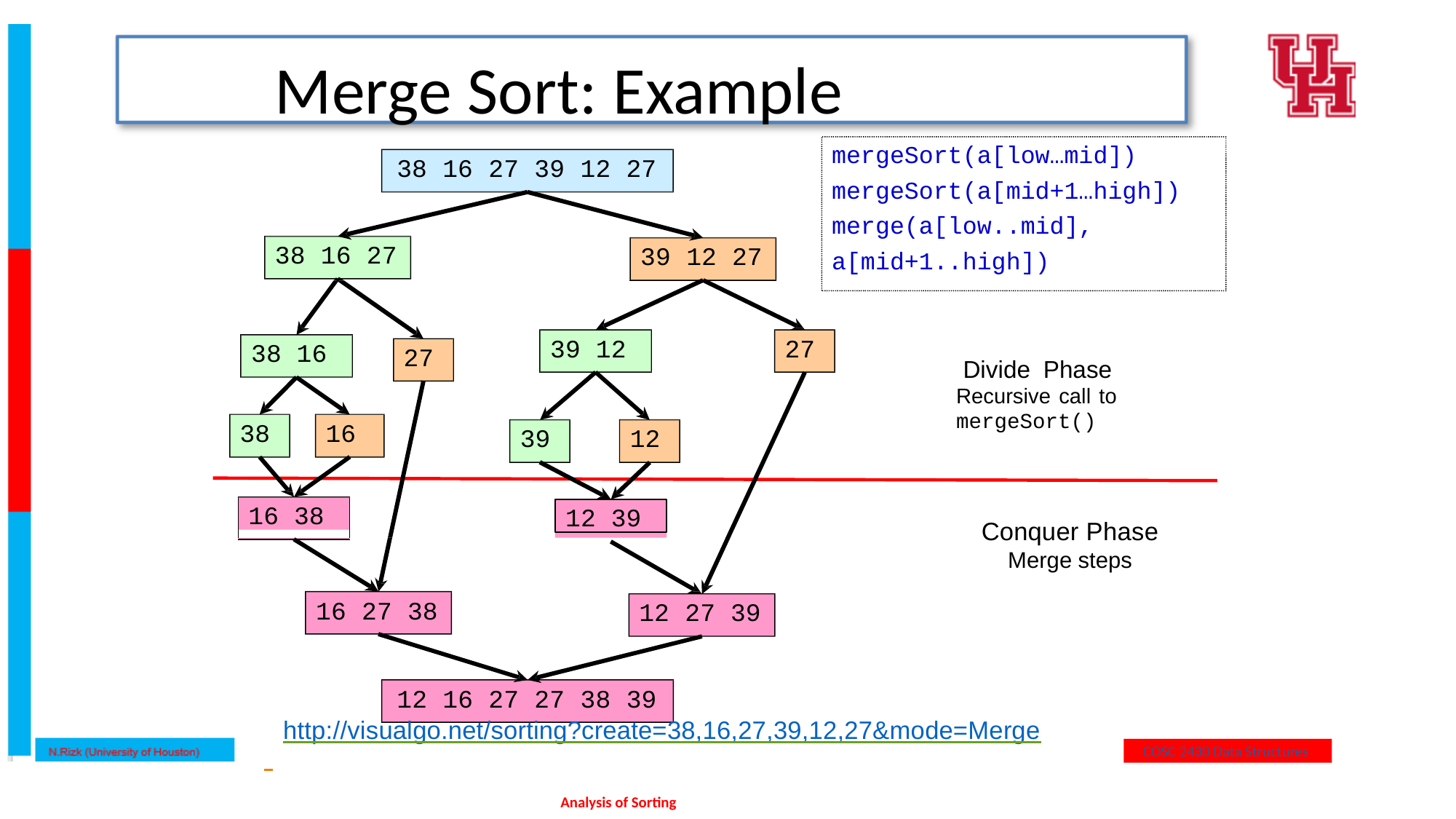

# Merge Sort: Example
mergeSort(a[low…mid])  mergeSort(a[mid+1…high])  merge(a[low..mid],
a[mid+1..high])

38 16 27 39 12 27

38 16 27

39 12 27

39 12
27

38 16

27
Divide Phase  Recursive call to  mergeSort()

38
16

39
12

16 38

12 39
Conquer Phase
Merge steps

16 27 38

12 27 39

12 16 27 27 38 39
http://visualgo.net/sorting?create=38,16,27,39,12,27&mode=Merge